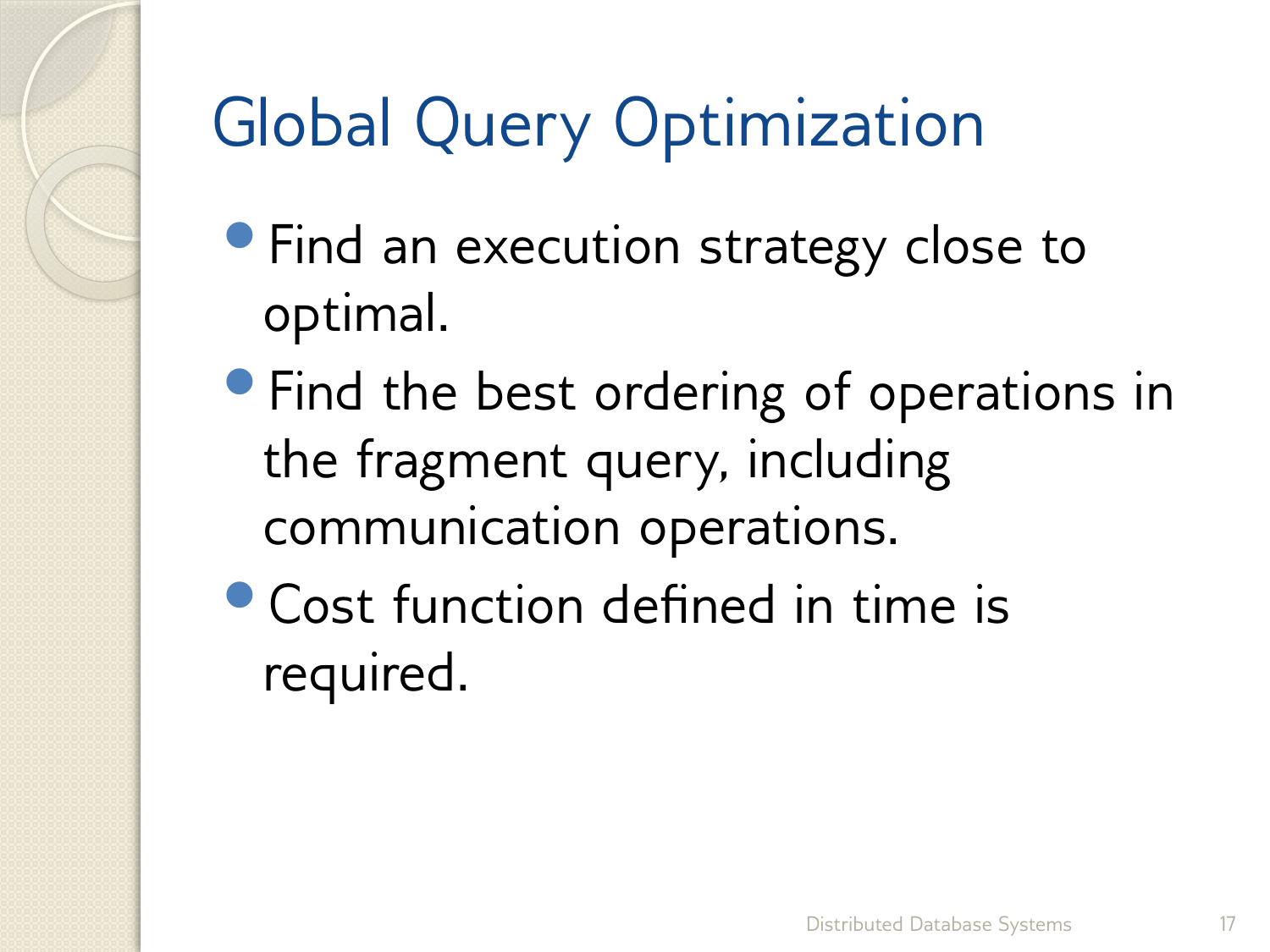

# Global Query Optimization
Find an execution strategy close to optimal.
Find the best ordering of operations in the fragment query, including communication operations.
Cost function defined in time is required.

Distributed Database Systems
17